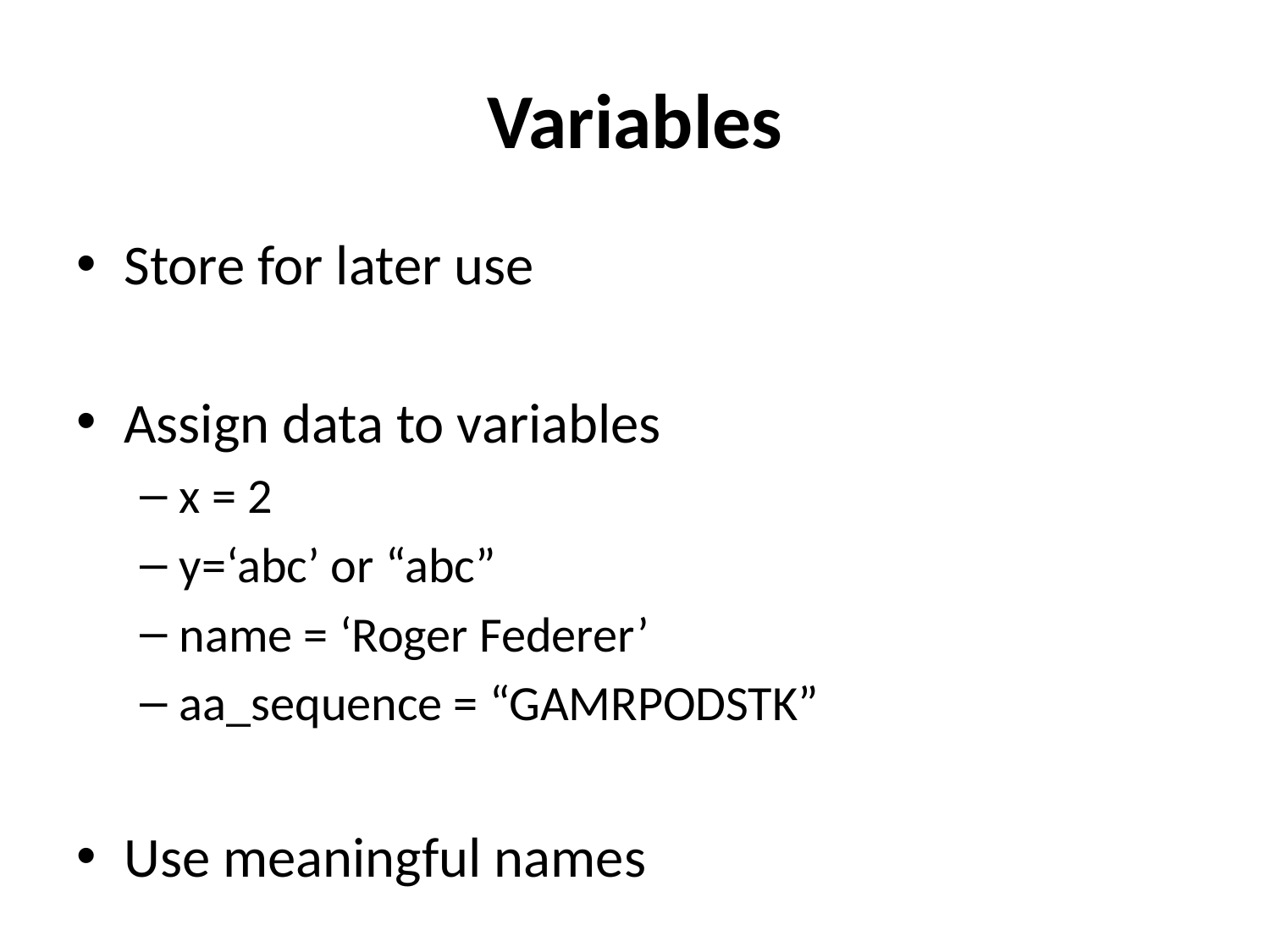

# Variables
Store for later use

Assign data to variables
x = 2
y=‘abc’ or “abc”
name = ‘Roger Federer’
aa_sequence = “GAMRPODSTK”

Use meaningful names